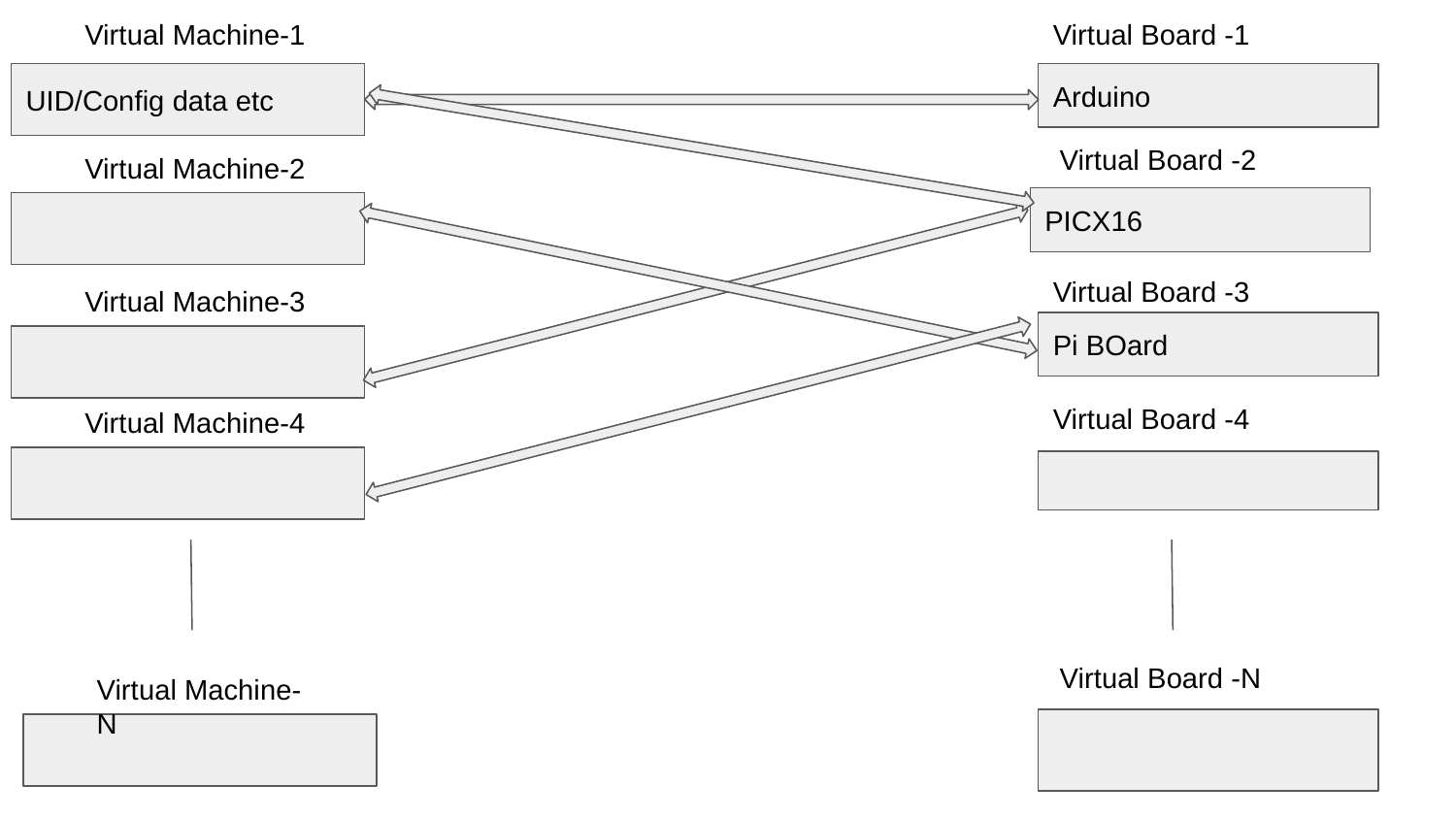

Virtual Machine-1
Virtual Board -1
UID/Config data etc
Arduino

Virtual Board -2
Virtual Machine-2

PICX16

Virtual Board -3
Virtual Machine-3

Pi BOard

Virtual Board -4
Virtual Machine-4

Virtual Board -N
Virtual Machine-N